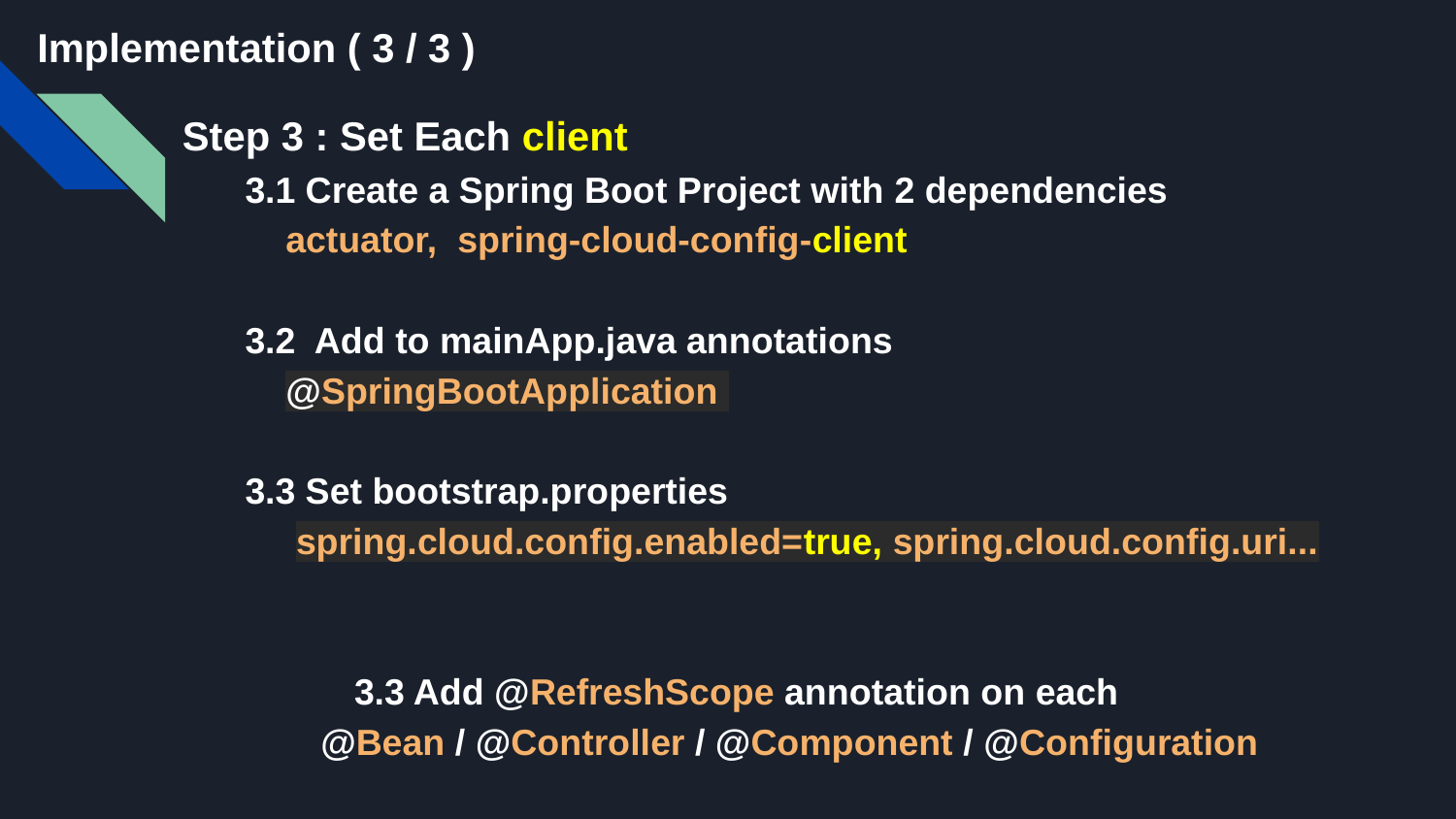

Implementation ( 3 / 3 )
             Step 3 : Set Each client

#
3.1 Create a Spring Boot Project with 2 dependencies
    actuator,  spring-cloud-config-client

3.2  Add to mainApp.java annotations
    @SpringBootApplication

3.3 Set bootstrap.properties
     spring.cloud.config.enabled=true, spring.cloud.config.uri...

	3.3 Add @RefreshScope annotation on each
           @Bean / @Controller / @Component / @Configuration

       3.4  start client - 	Configuration is pulled  automatically...